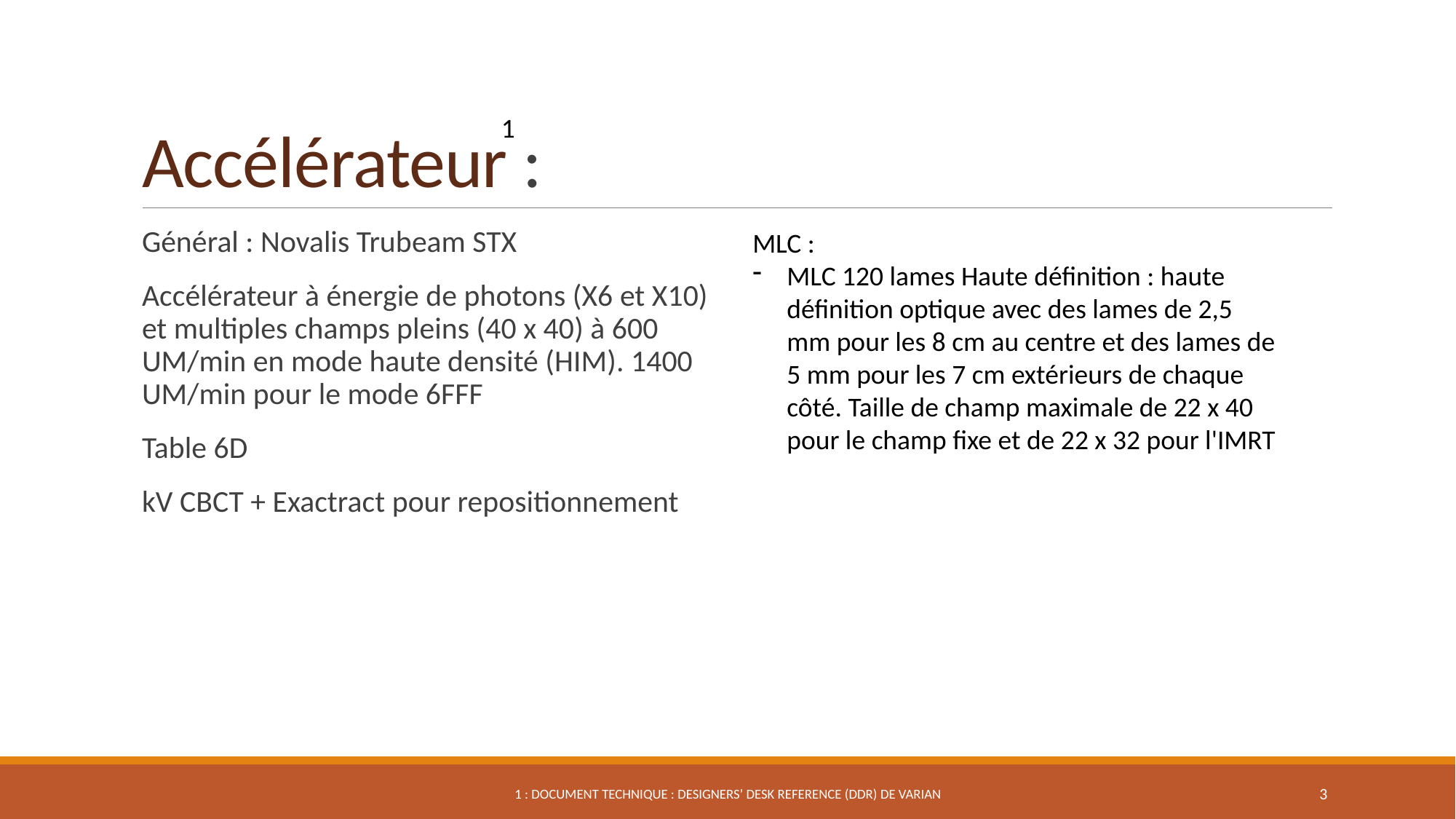

# Accélérateur :
1
Général : Novalis Trubeam STX
Accélérateur à énergie de photons (X6 et X10) et multiples champs pleins (40 x 40) à 600 UM/min en mode haute densité (HIM). 1400 UM/min pour le mode 6FFF
Table 6D
kV CBCT + Exactract pour repositionnement
MLC :
MLC 120 lames Haute définition : haute définition optique avec des lames de 2,5 mm pour les 8 cm au centre et des lames de 5 mm pour les 7 cm extérieurs de chaque côté. Taille de champ maximale de 22 x 40 pour le champ fixe et de 22 x 32 pour l'IMRT

1 : Document technique : Designers’ Desk Reference (DDR) de Varian
3